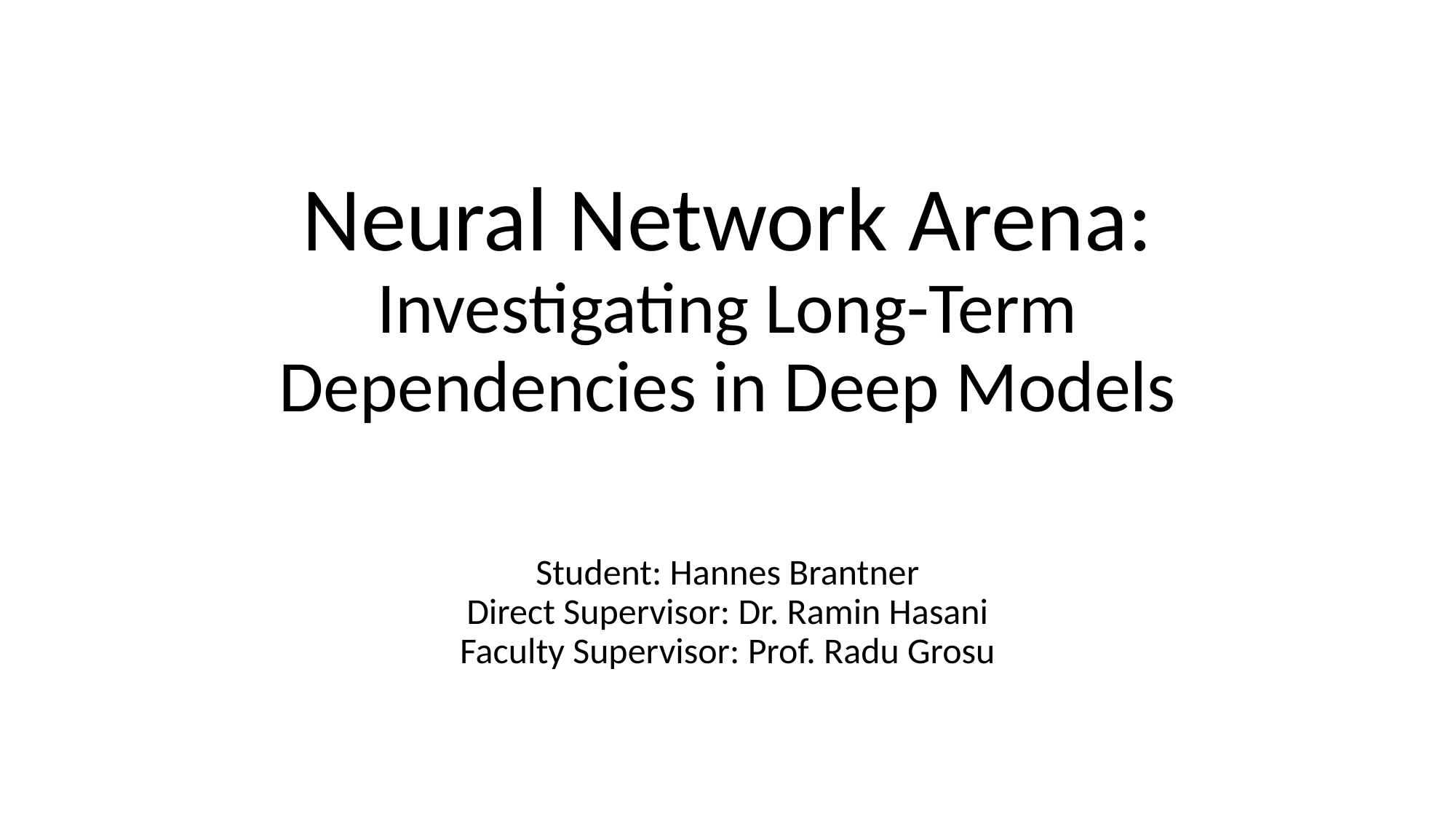

# Neural Network Arena: Investigating Long-Term Dependencies in Deep Models
Student: Hannes Brantner
Direct Supervisor: Dr. Ramin Hasani
Faculty Supervisor: Prof. Radu Grosu